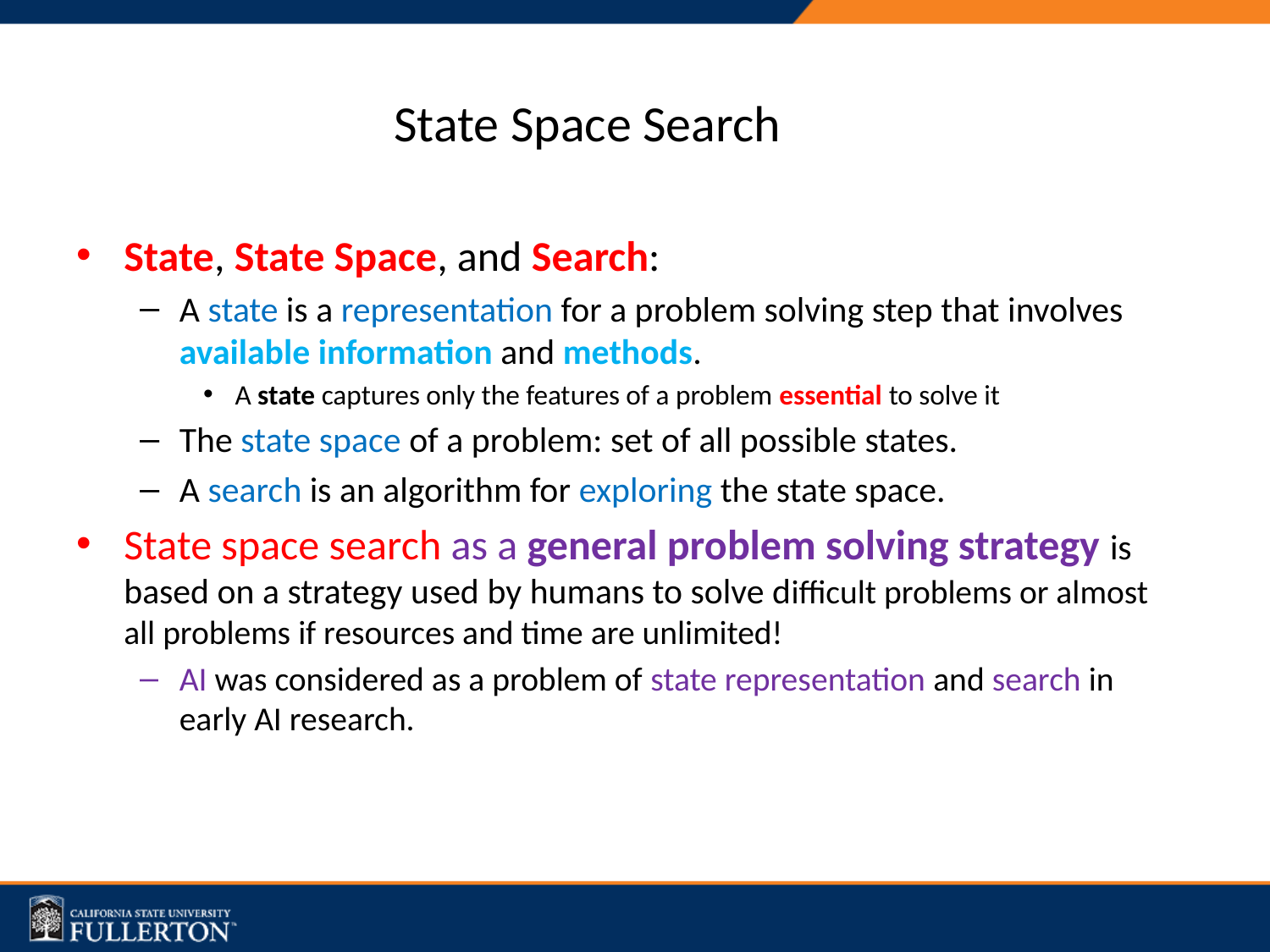

# State Space Search
State, State Space, and Search:
A state is a representation for a problem solving step that involves available information and methods.
A state captures only the features of a problem essential to solve it
The state space of a problem: set of all possible states.
A search is an algorithm for exploring the state space.
State space search as a general problem solving strategy is based on a strategy used by humans to solve difficult problems or almost all problems if resources and time are unlimited!
AI was considered as a problem of state representation and search in early AI research.